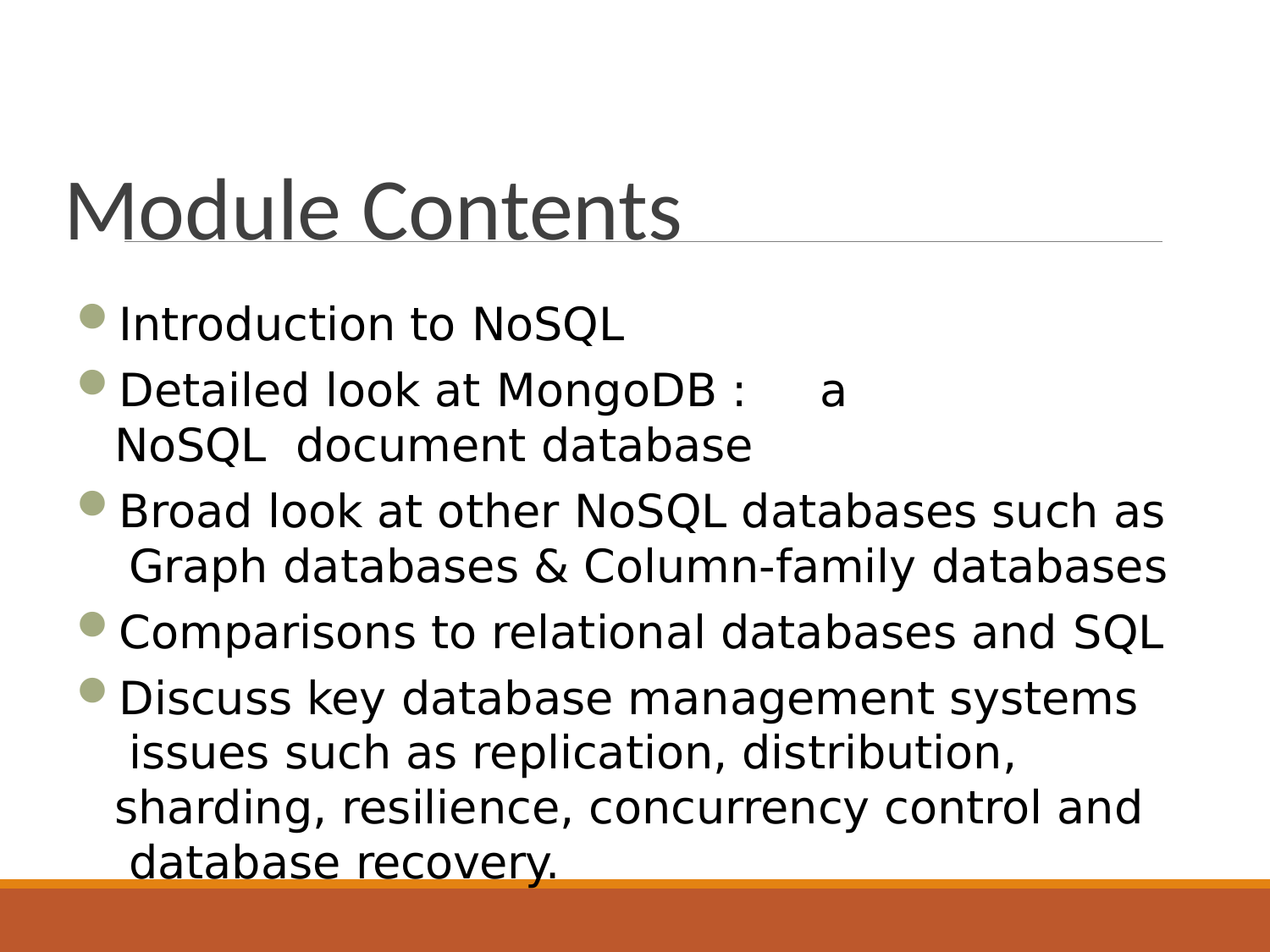

# Module Contents
Introduction to NoSQL
Detailed look at MongoDB :	a NoSQL  document database
Broad look at other NoSQL databases such as  Graph databases & Column-family databases
Comparisons to relational databases and SQL
Discuss key database management systems  issues such as replication, distribution,  sharding, resilience, concurrency control and  database recovery.